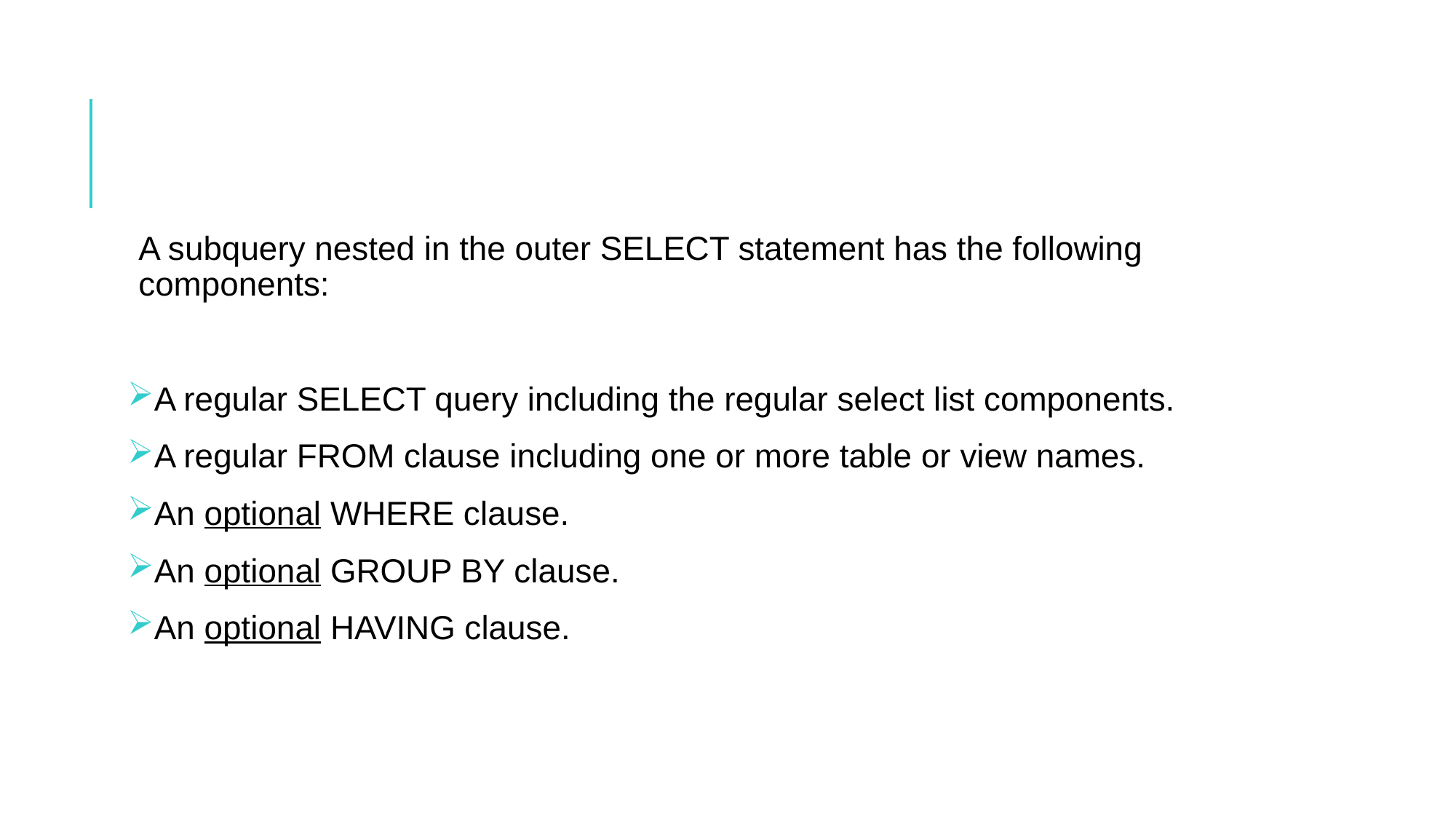

#
A subquery nested in the outer SELECT statement has the following components:

A regular SELECT query including the regular select list components.
A regular FROM clause including one or more table or view names.
An optional WHERE clause.
An optional GROUP BY clause.
An optional HAVING clause.